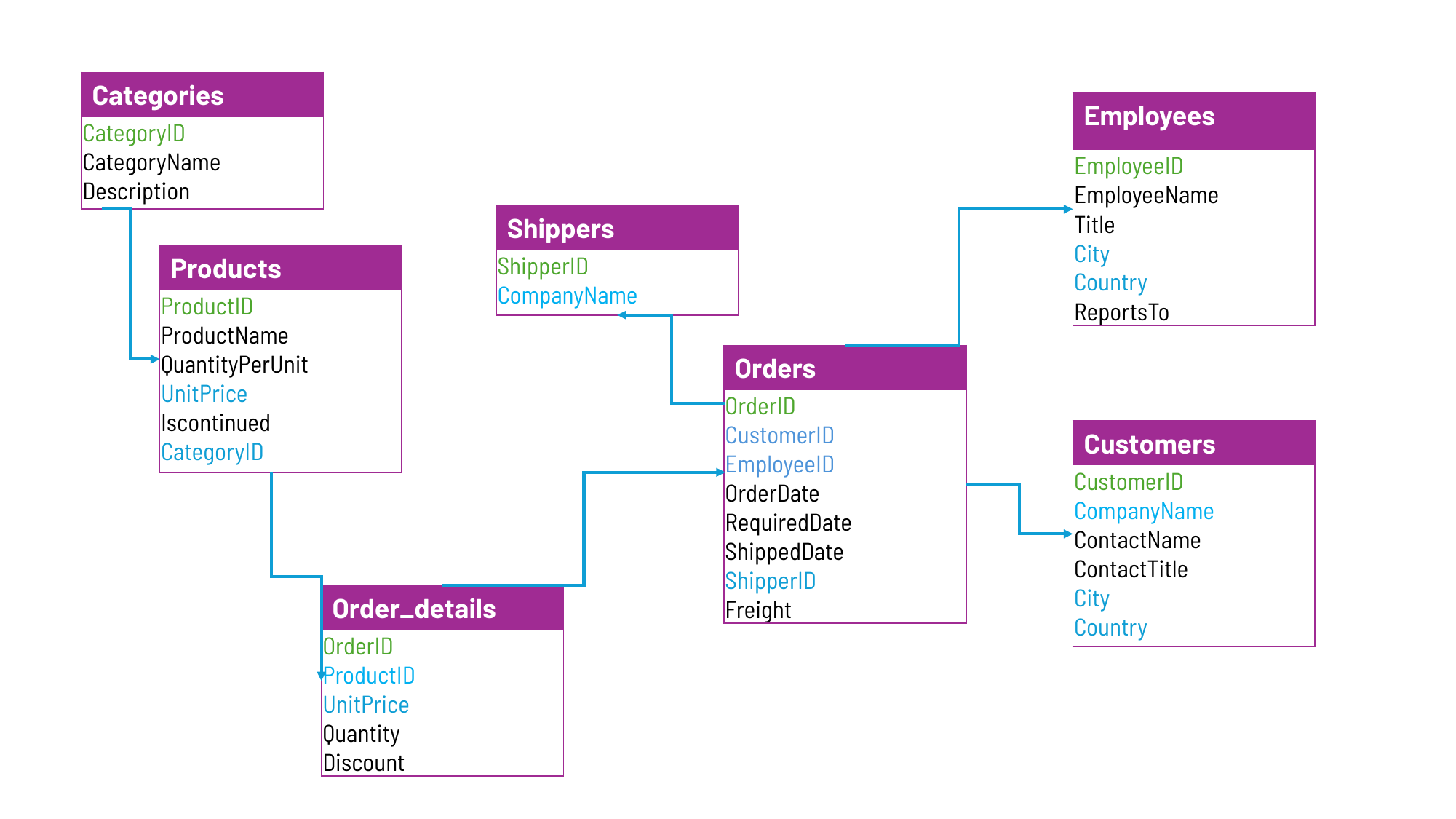

| Categories |
| --- |
| CategoryID CategoryName Description |
| Employees |
| --- |
| EmployeeID EmployeeName Title City Country ReportsTo |
| Shippers |
| --- |
| ShipperID CompanyName |
| Products |
| --- |
| ProductID ProductName QuantityPerUnit UnitPrice Iscontinued CategoryID |
| Orders |
| --- |
| OrderID CustomerID EmployeeID OrderDate RequiredDate ShippedDate ShipperID Freight |
| Customers |
| --- |
| CustomerID CompanyName ContactName ContactTitle City Country |
| Order\_details |
| --- |
| OrderID ProductID UnitPrice Quantity Discount |